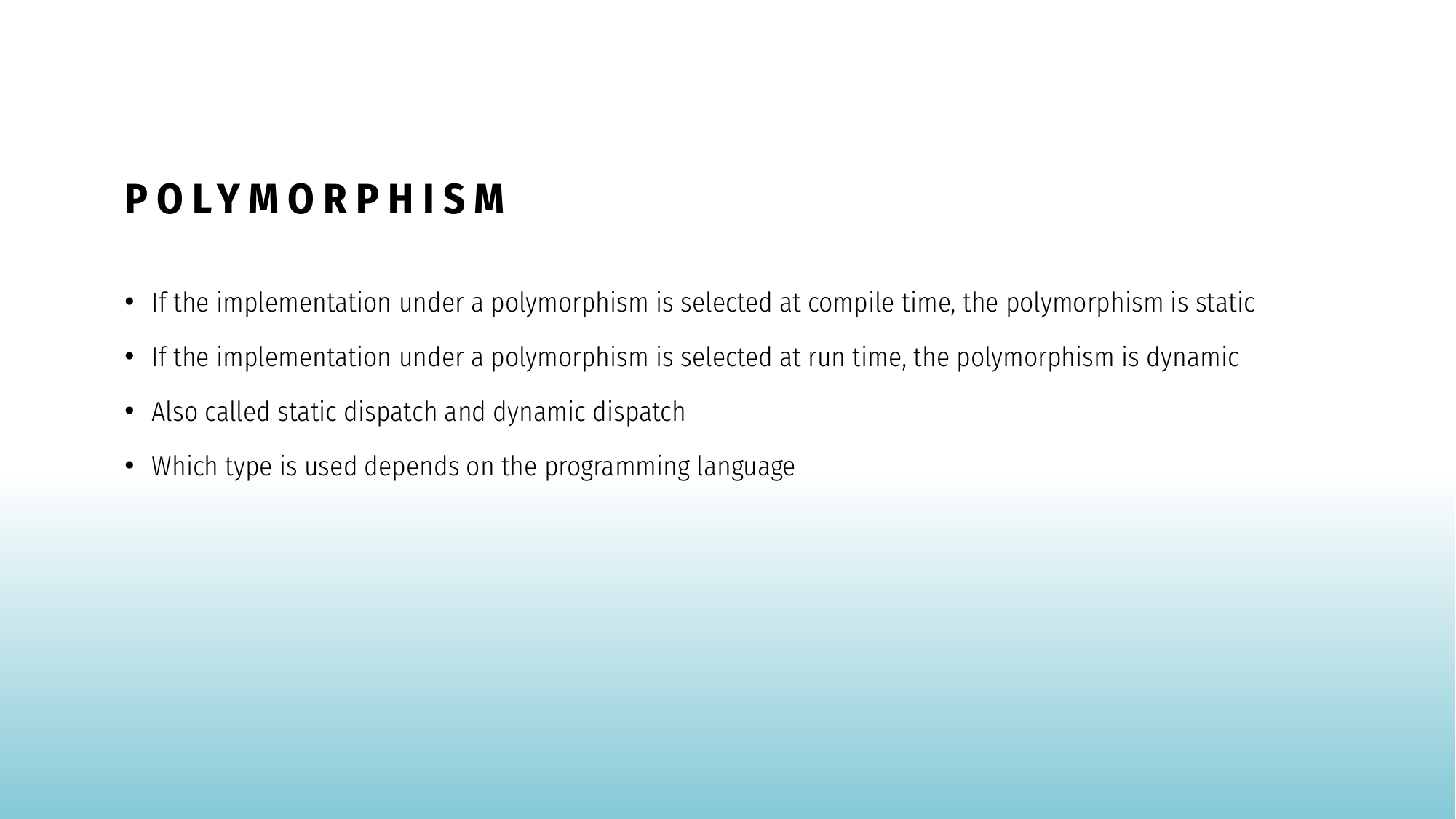

# Polymorphism
If the implementation under a polymorphism is selected at compile time, the polymorphism is static
If the implementation under a polymorphism is selected at run time, the polymorphism is dynamic
Also called static dispatch and dynamic dispatch
Which type is used depends on the programming language